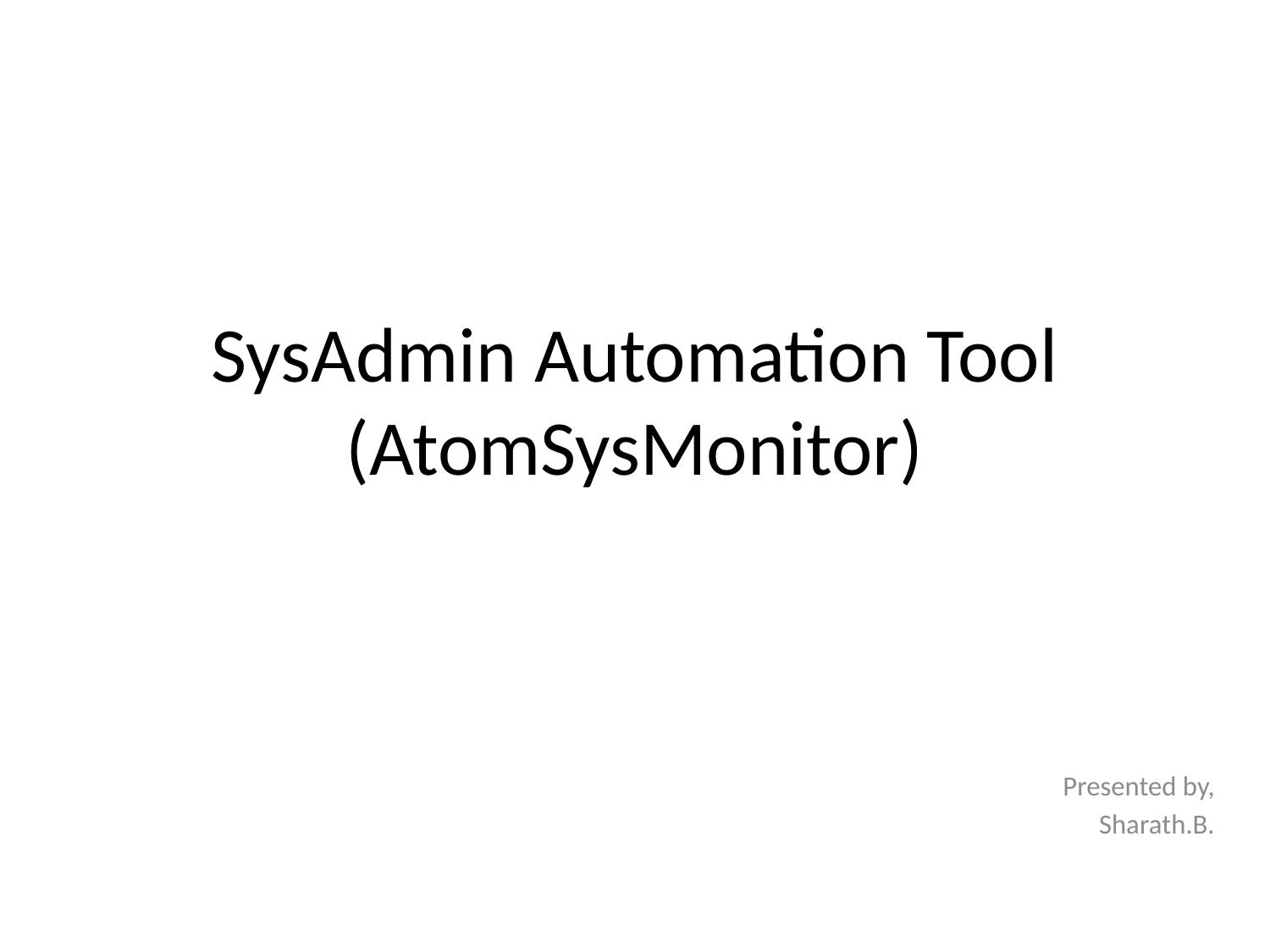

# SysAdmin Automation Tool (AtomSysMonitor)
Presented by,
Sharath.B.